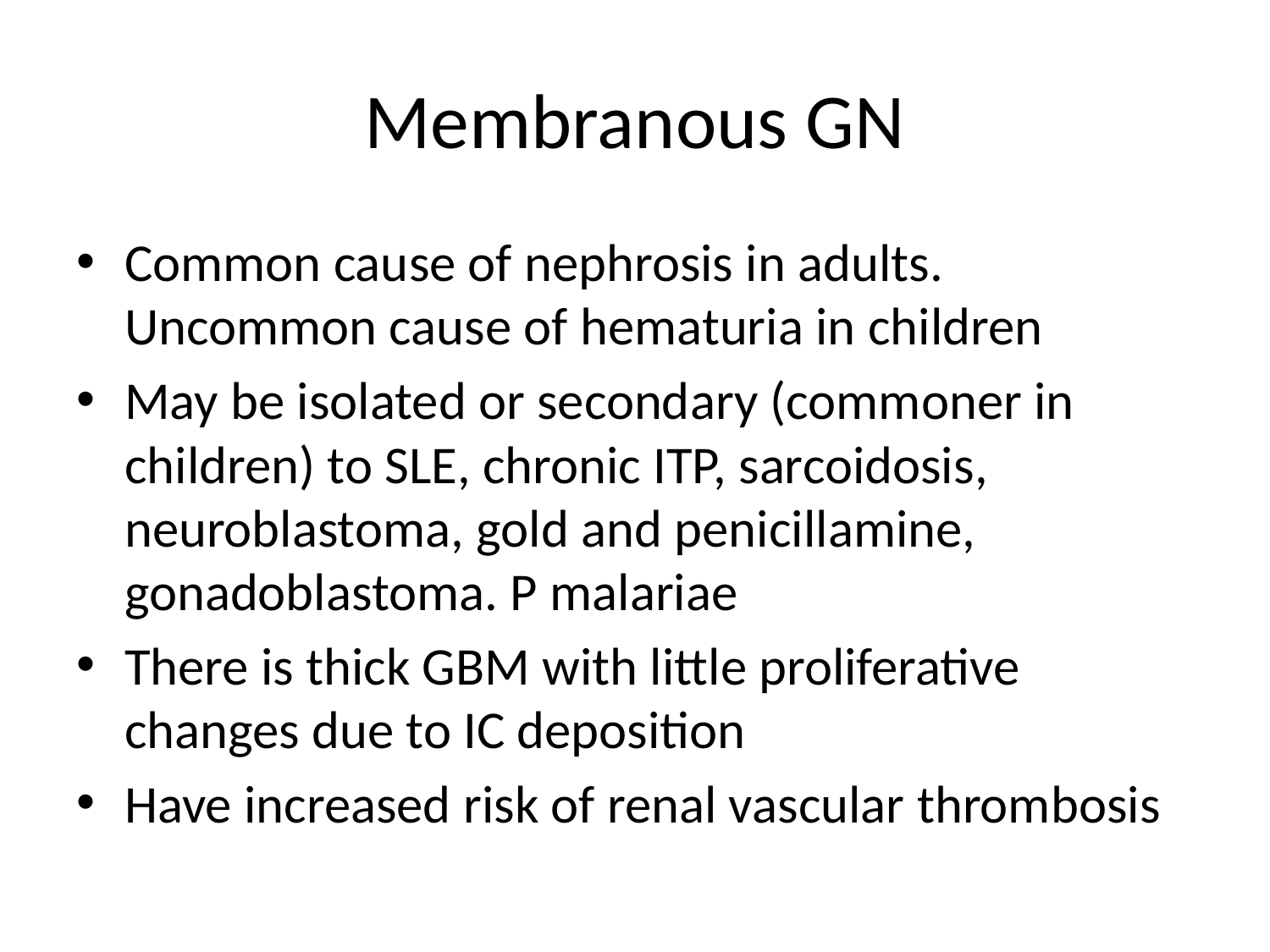

# Membranous GN
Common cause of nephrosis in adults. Uncommon cause of hematuria in children
May be isolated or secondary (commoner in children) to SLE, chronic ITP, sarcoidosis, neuroblastoma, gold and penicillamine, gonadoblastoma. P malariae
There is thick GBM with little proliferative changes due to IC deposition
Have increased risk of renal vascular thrombosis